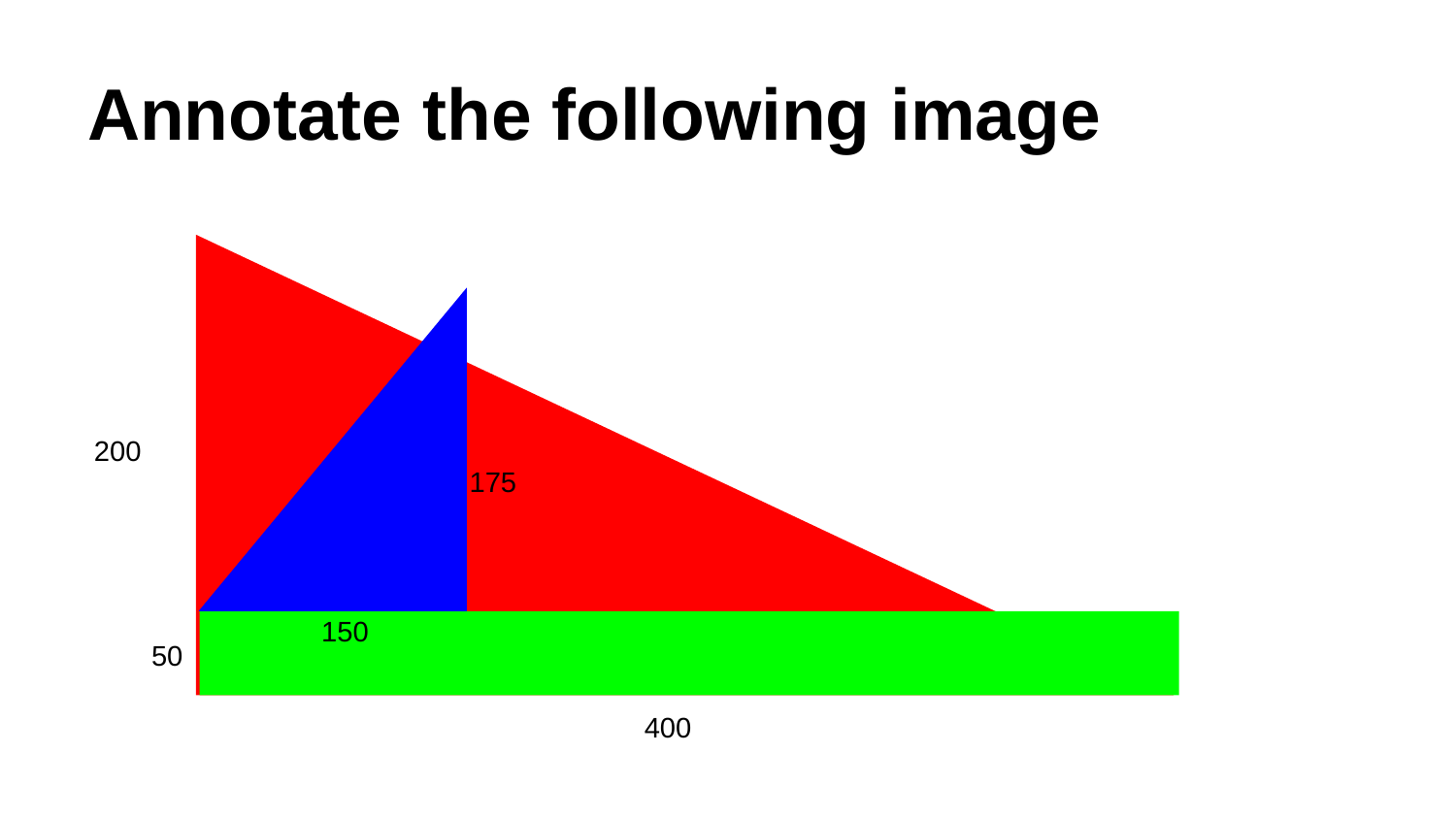

# Annotate the following image

200
175
150

50
400